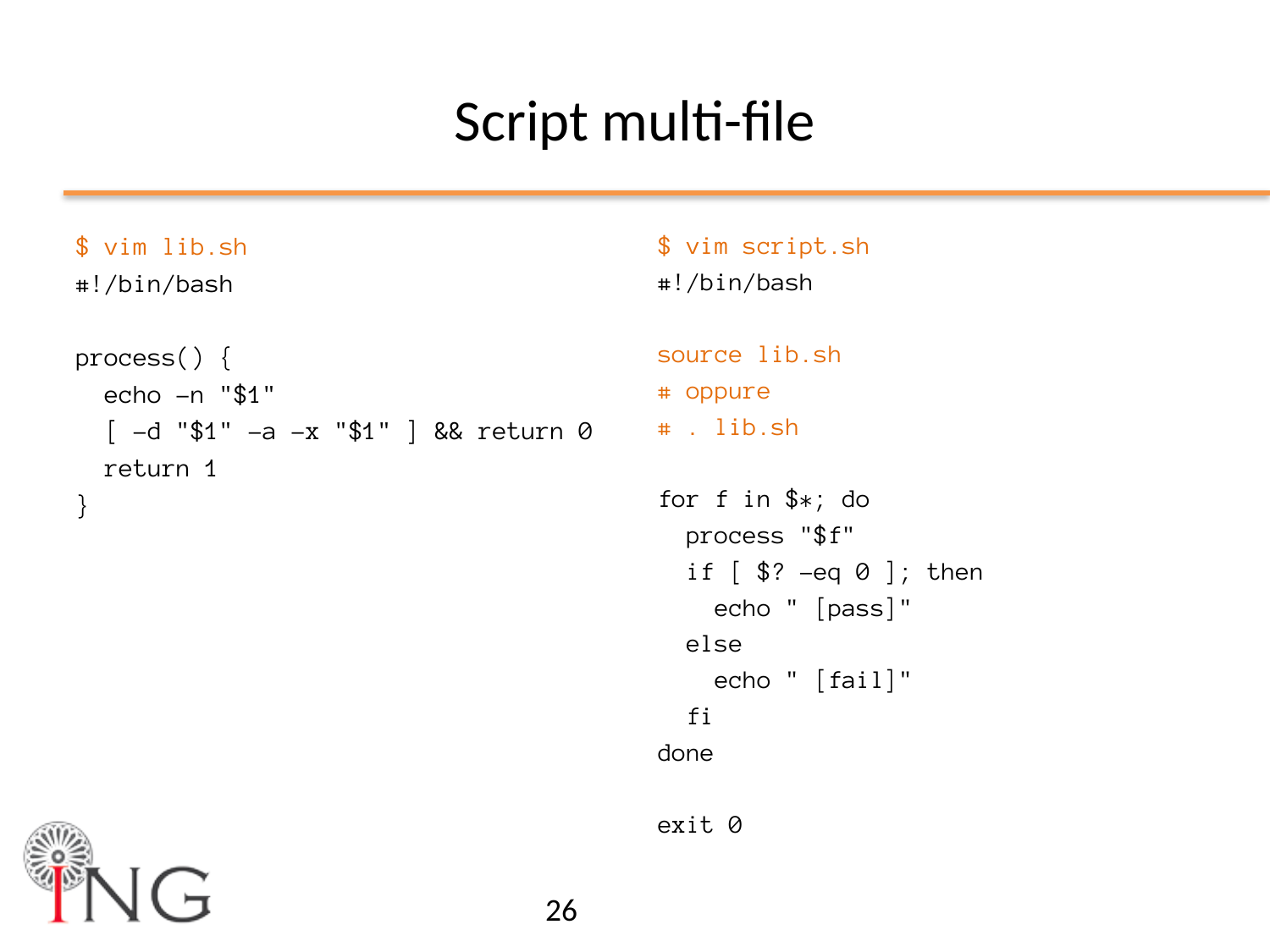

# Script multi-file
$ vim lib.sh
#!/bin/bash

process() {
  echo -n "$1"
  [ -d "$1" -a -x "$1" ] && return 0
  return 1
}

$ vim script.sh
#!/bin/bash

source lib.sh
# oppure
# . lib.sh

for f in $*; do
  process "$f"
  if [ $? -eq 0 ]; then
    echo " [pass]"
  else
    echo " [fail]"
  fi
done

exit 0

26